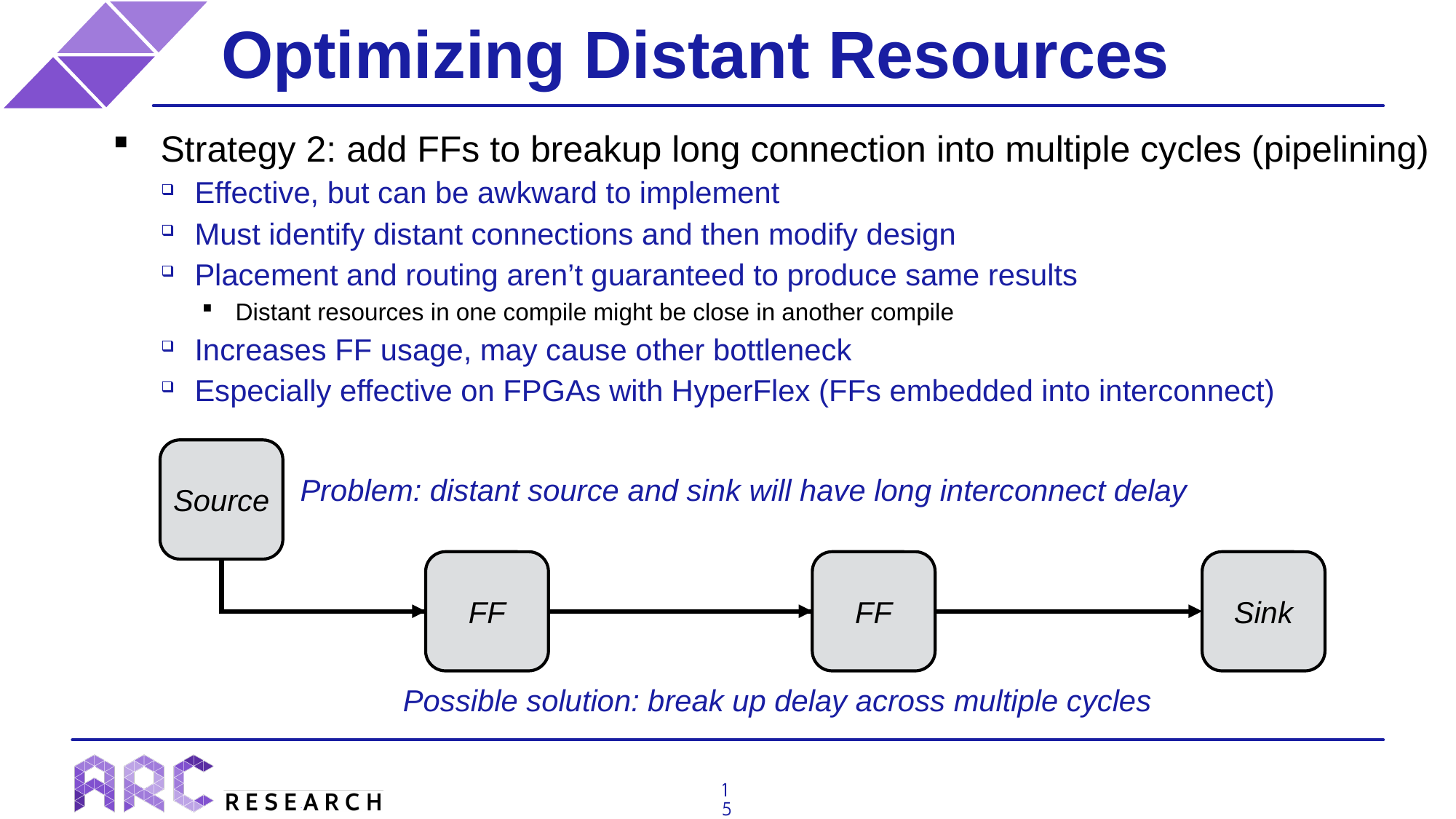

# Optimizing Distant Resources
Strategy 2: add FFs to breakup long connection into multiple cycles (pipelining)
Effective, but can be awkward to implement
Must identify distant connections and then modify design
Placement and routing aren’t guaranteed to produce same results
Distant resources in one compile might be close in another compile
Increases FF usage, may cause other bottleneck
Especially effective on FPGAs with HyperFlex (FFs embedded into interconnect)

Source
Problem: distant source and sink will have long interconnect delay
FF
FF
Sink
Possible solution: break up delay across multiple cycles
15